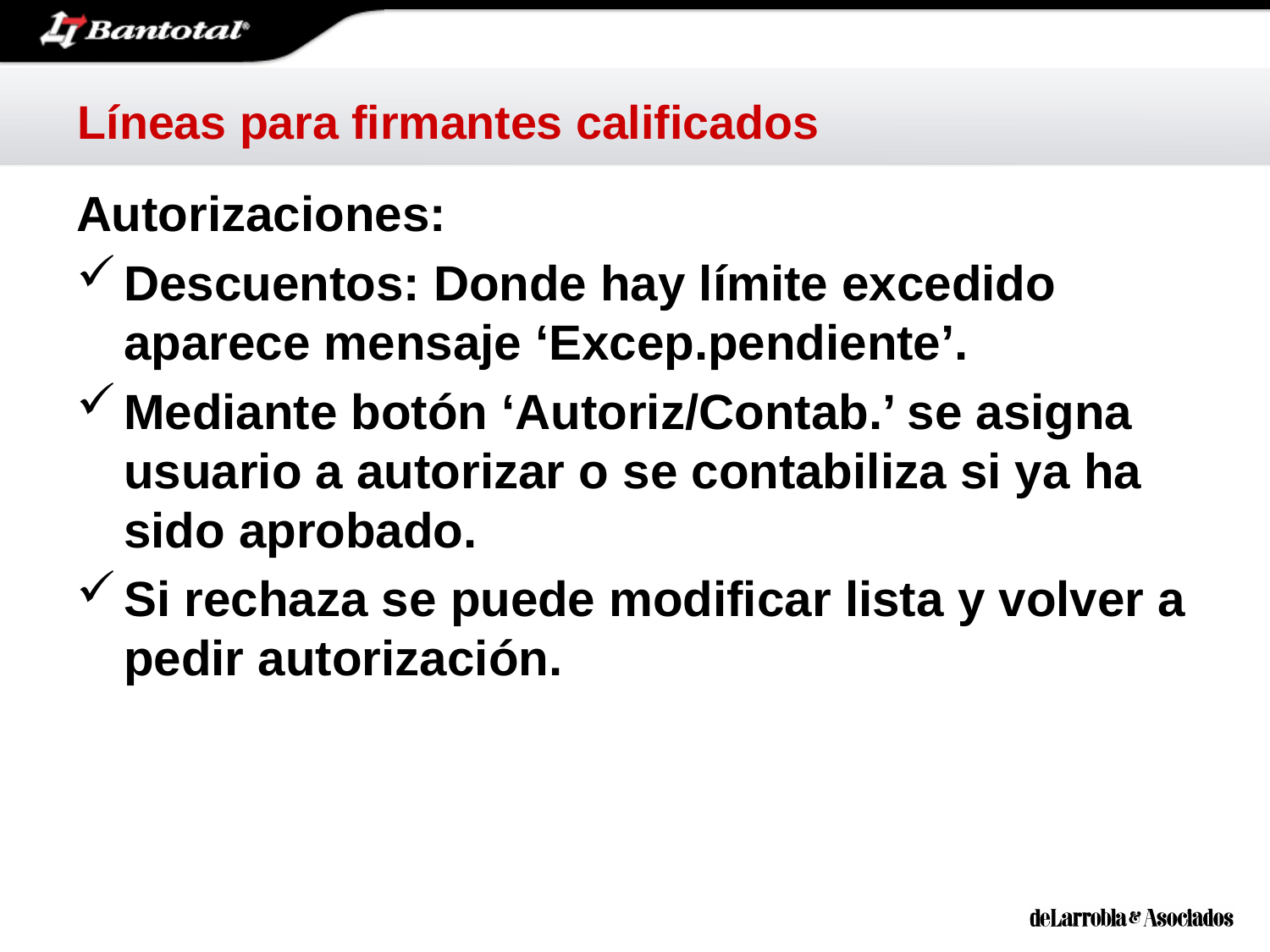

# Líneas para firmantes calificados
Autorizaciones:
Descuentos: Donde hay límite excedido aparece mensaje ‘Excep.pendiente’.
Mediante botón ‘Autoriz/Contab.’ se asigna usuario a autorizar o se contabiliza si ya ha sido aprobado.
Si rechaza se puede modificar lista y volver a pedir autorización.